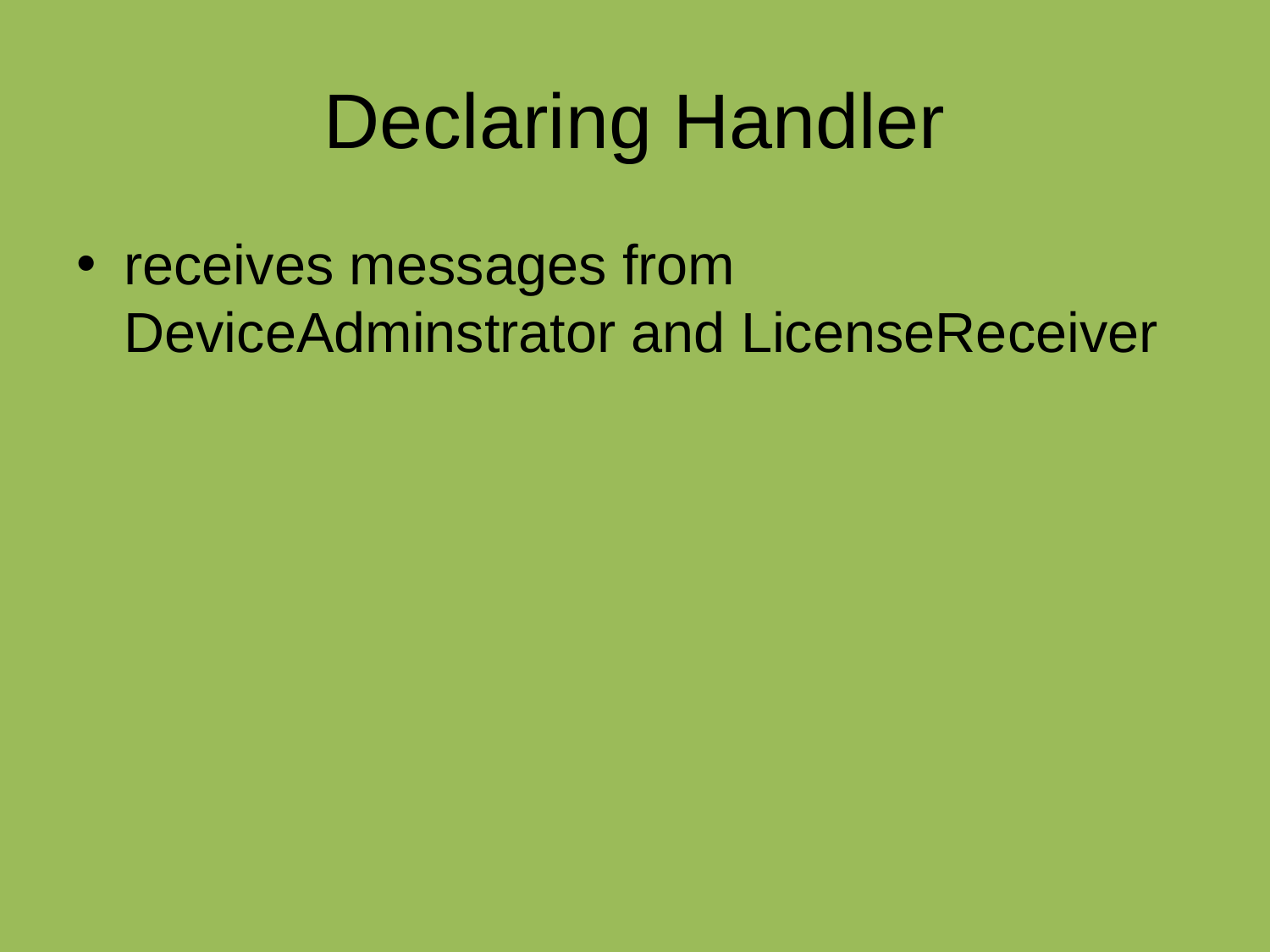

# Declaring Handler
receives messages from DeviceAdminstrator and LicenseReceiver